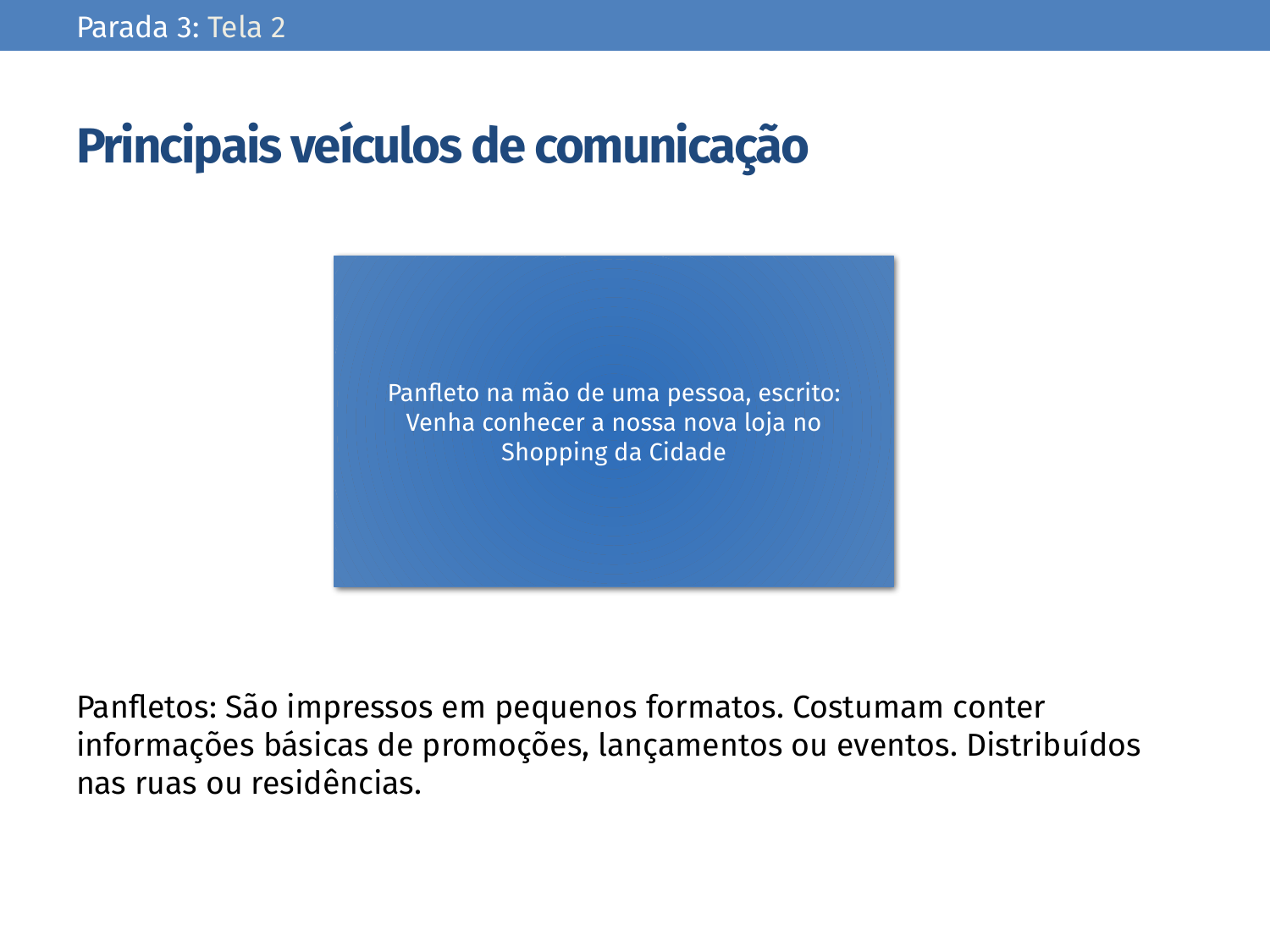

Parada 3: Tela 2
# Principais veículos de comunicação
Panfleto na mão de uma pessoa, escrito:
Venha conhecer a nossa nova loja no
Shopping da Cidade
Panfletos: São impressos em pequenos formatos. Costumam conter informações básicas de promoções, lançamentos ou eventos. Distribuídos nas ruas ou residências.